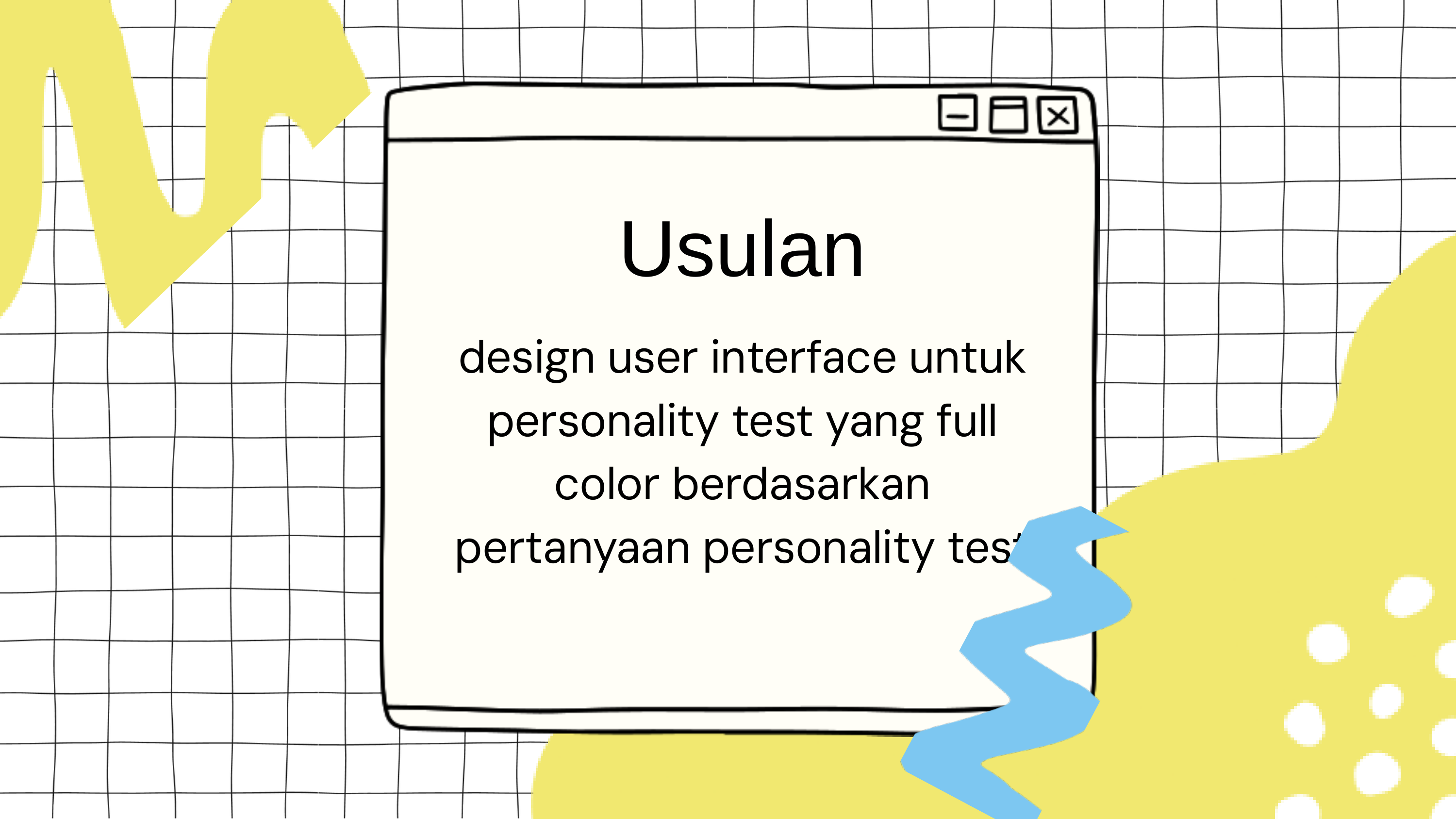

Usulan

design user interface untuk personality test yang full color berdasarkan pertanyaan personality test